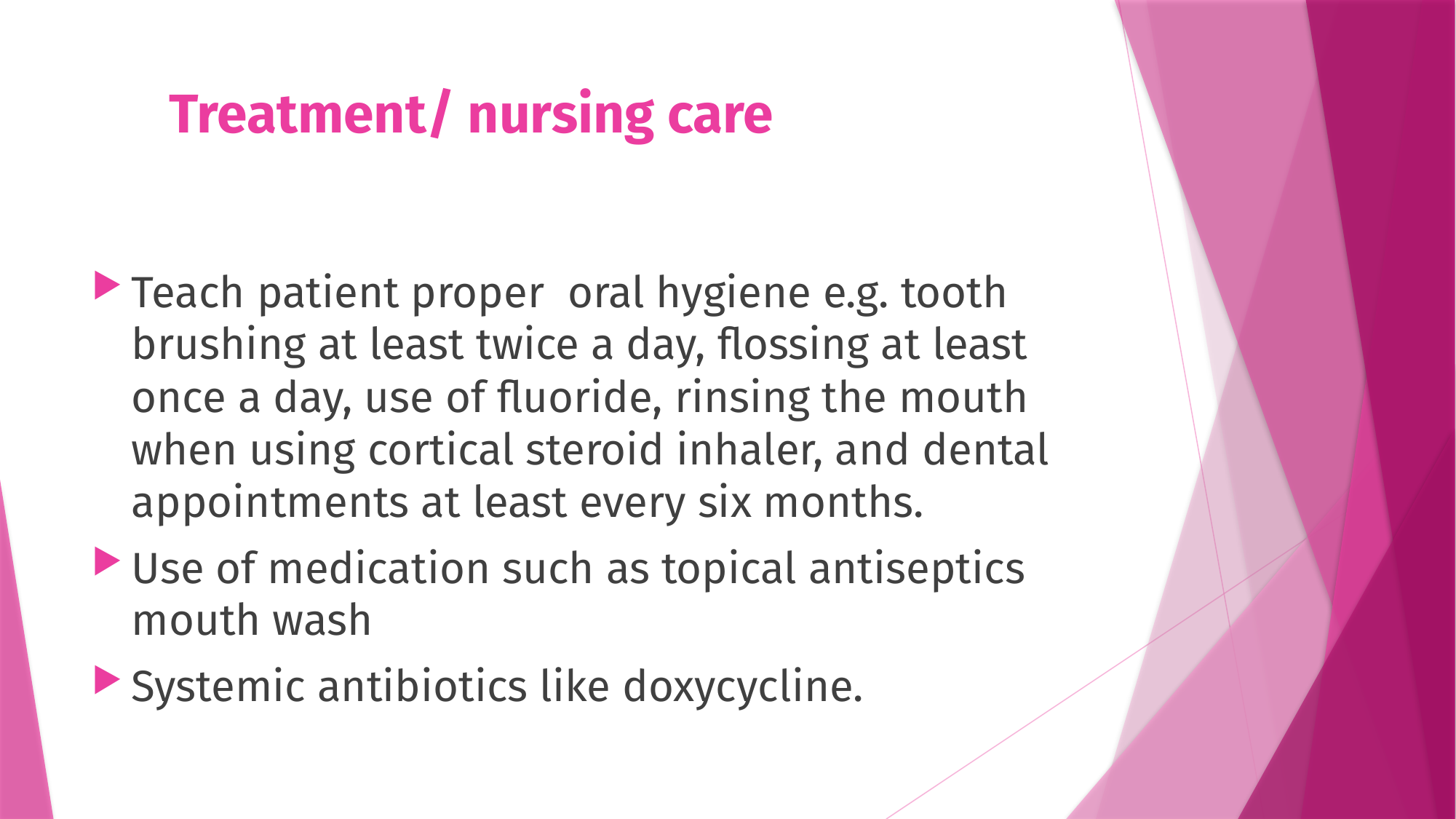

# Treatment/ nursing care
Teach patient proper  oral hygiene e.g. tooth brushing at least twice a day, flossing at least once a day, use of fluoride, rinsing the mouth when using cortical steroid inhaler, and dental appointments at least every six months.
Use of medication such as topical antiseptics mouth wash
Systemic antibiotics like doxycycline.